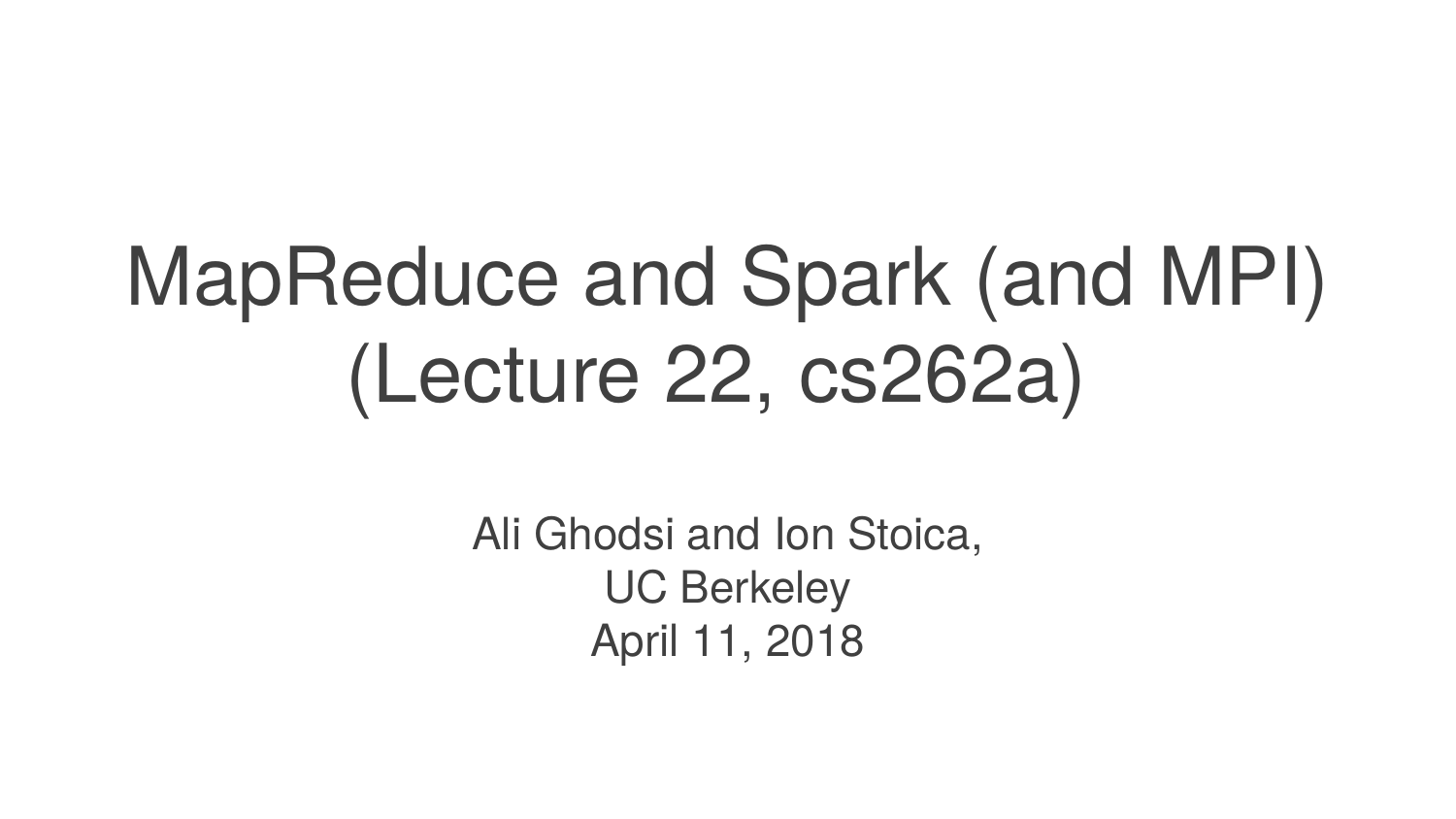

# MapReduce and Spark (and MPI) (Lecture 22, cs262a)
Ali Ghodsi and Ion Stoica,
UC Berkeley
April 11, 2018